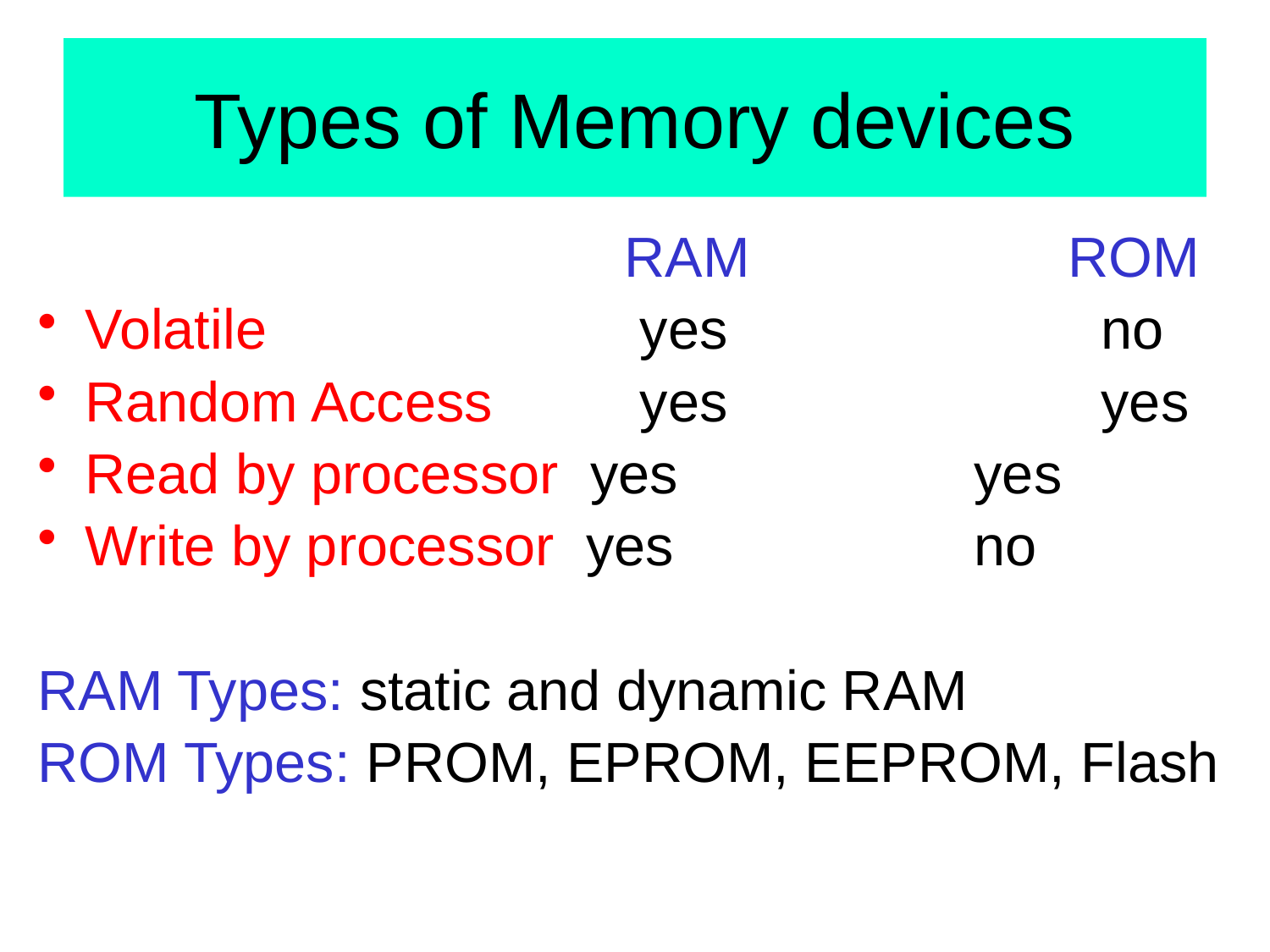

# Types of Memory devices
					  RAM		      ROM
Volatile			   yes			no
Random Access	   yes			yes
Read by processor  yes			yes
Write by processor  yes			no

RAM Types: static and dynamic RAM
ROM Types: PROM, EPROM, EEPROM, Flash